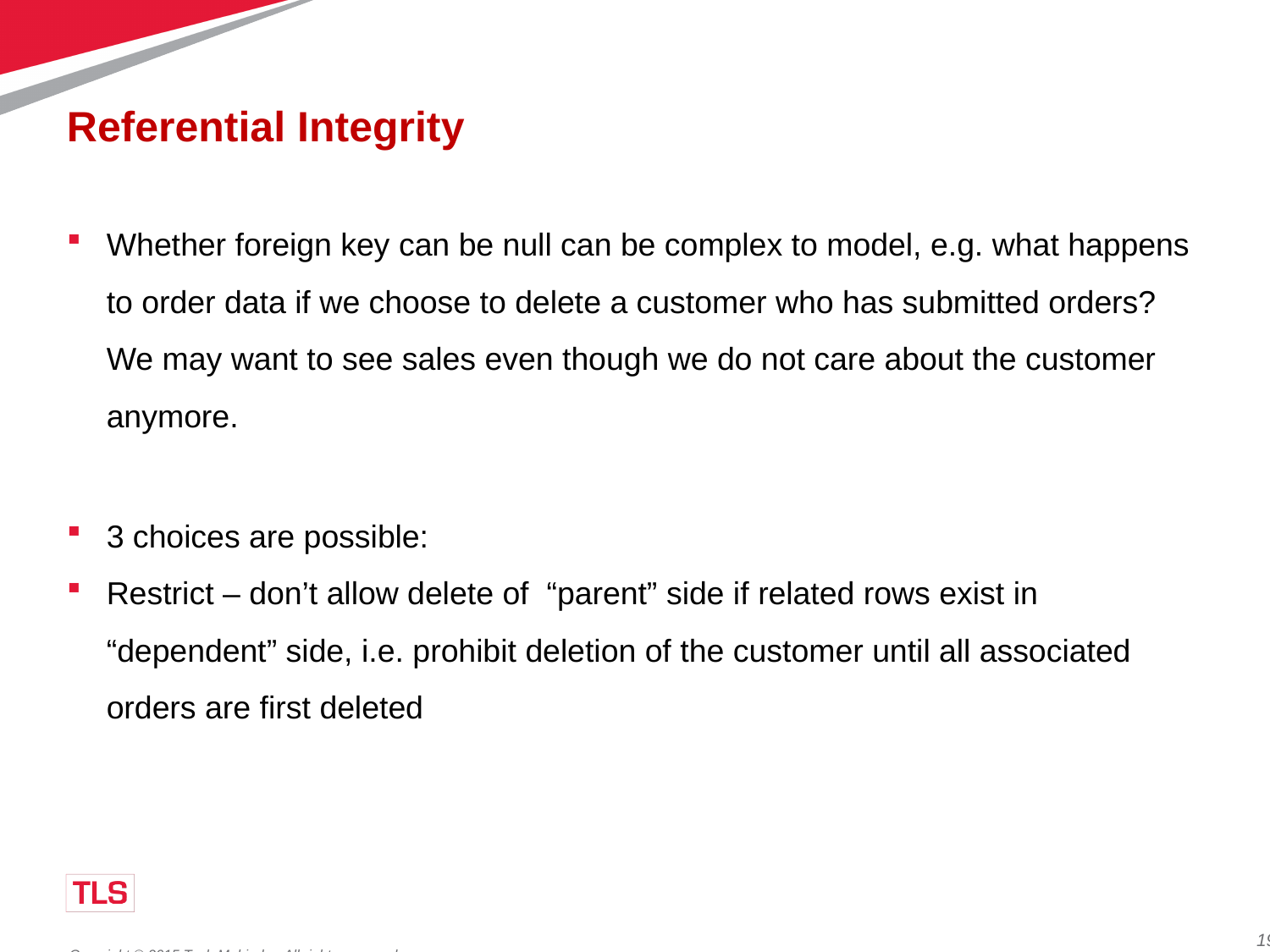

# Referential Integrity
Whether foreign key can be null can be complex to model, e.g. what happens to order data if we choose to delete a customer who has submitted orders? We may want to see sales even though we do not care about the customer anymore.

3 choices are possible:
Restrict – don’t allow delete of  “parent” side if related rows exist in “dependent” side, i.e. prohibit deletion of the customer until all associated orders are first deleted